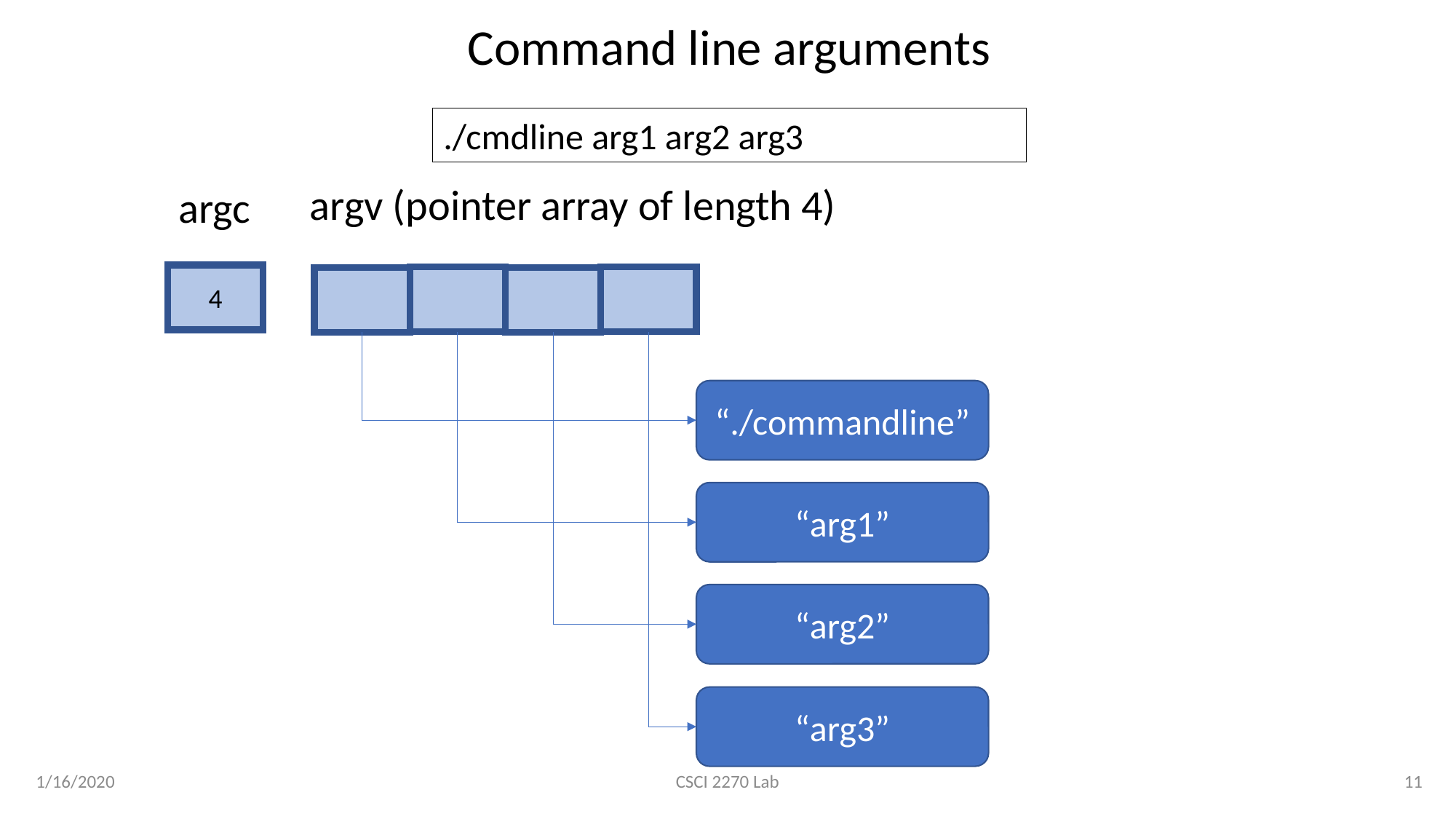

# Command line arguments
./cmdline arg1 arg2 arg3
argv (pointer array of length 4)
argc
4

“./commandline”
“arg1”
“arg2”
“arg3”
1/16/2020
11
CSCI 2270 Lab